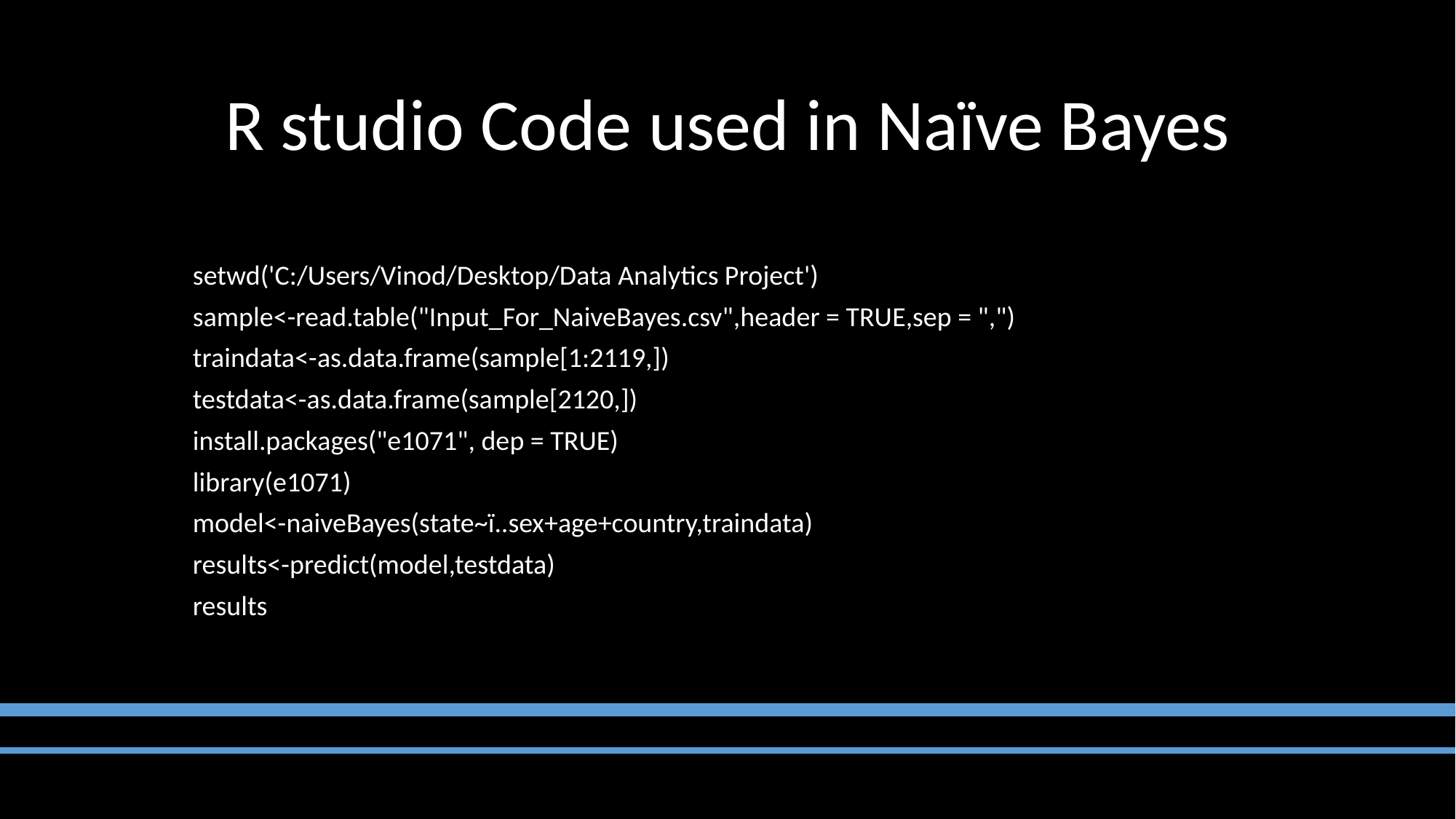

# R studio Code used in Naïve Bayes

setwd('C:/Users/Vinod/Desktop/Data Analytics Project')
sample<-read.table("Input_For_NaiveBayes.csv",header = TRUE,sep = ",")
traindata<-as.data.frame(sample[1:2119,])
testdata<-as.data.frame(sample[2120,])
install.packages("e1071", dep = TRUE)
library(e1071)
model<-naiveBayes(state~ï..sex+age+country,traindata)
results<-predict(model,testdata)
results